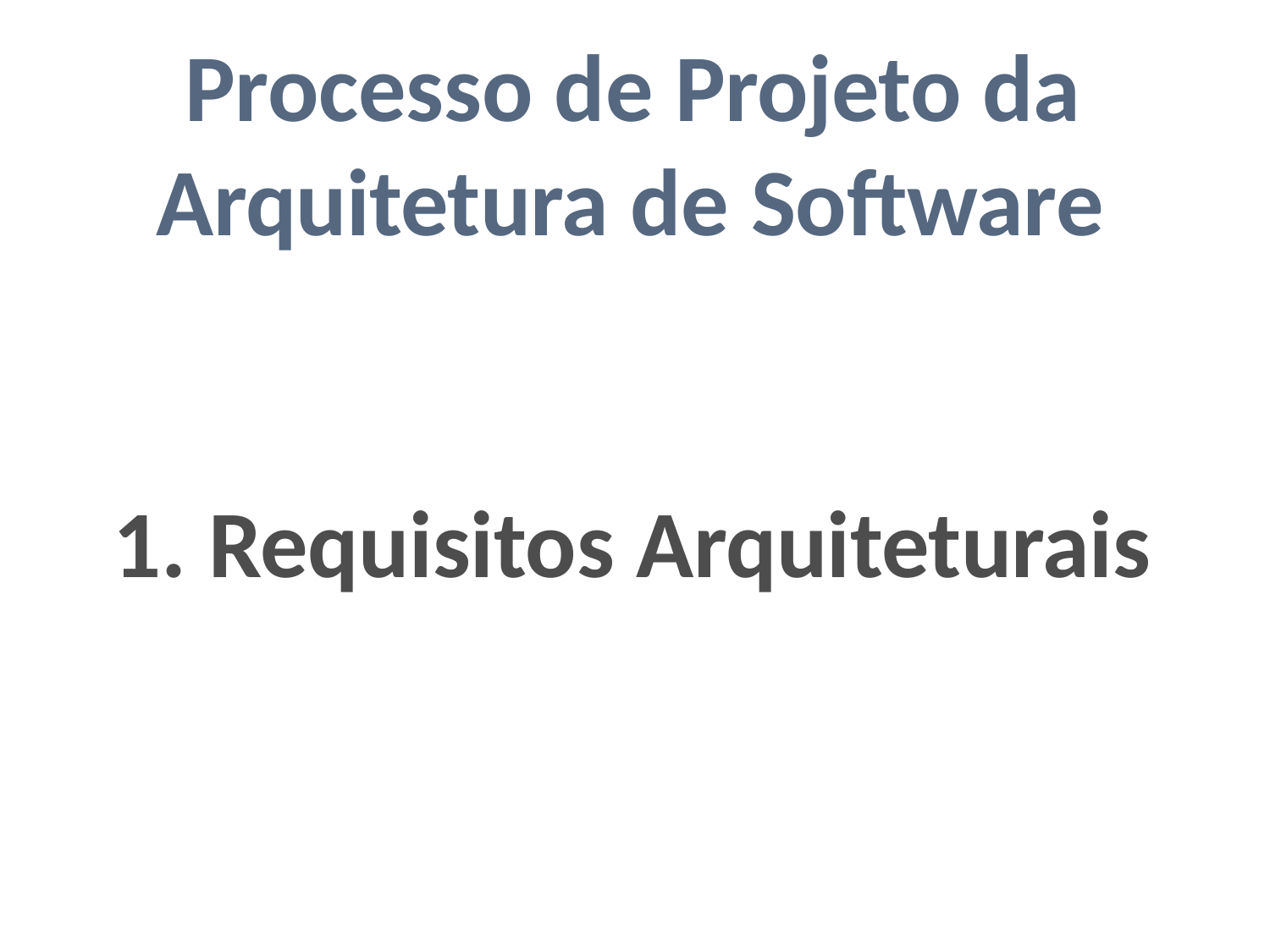

14
# Processo de Projeto da  Arquitetura de Software
1. Requisitos Arquiteturais